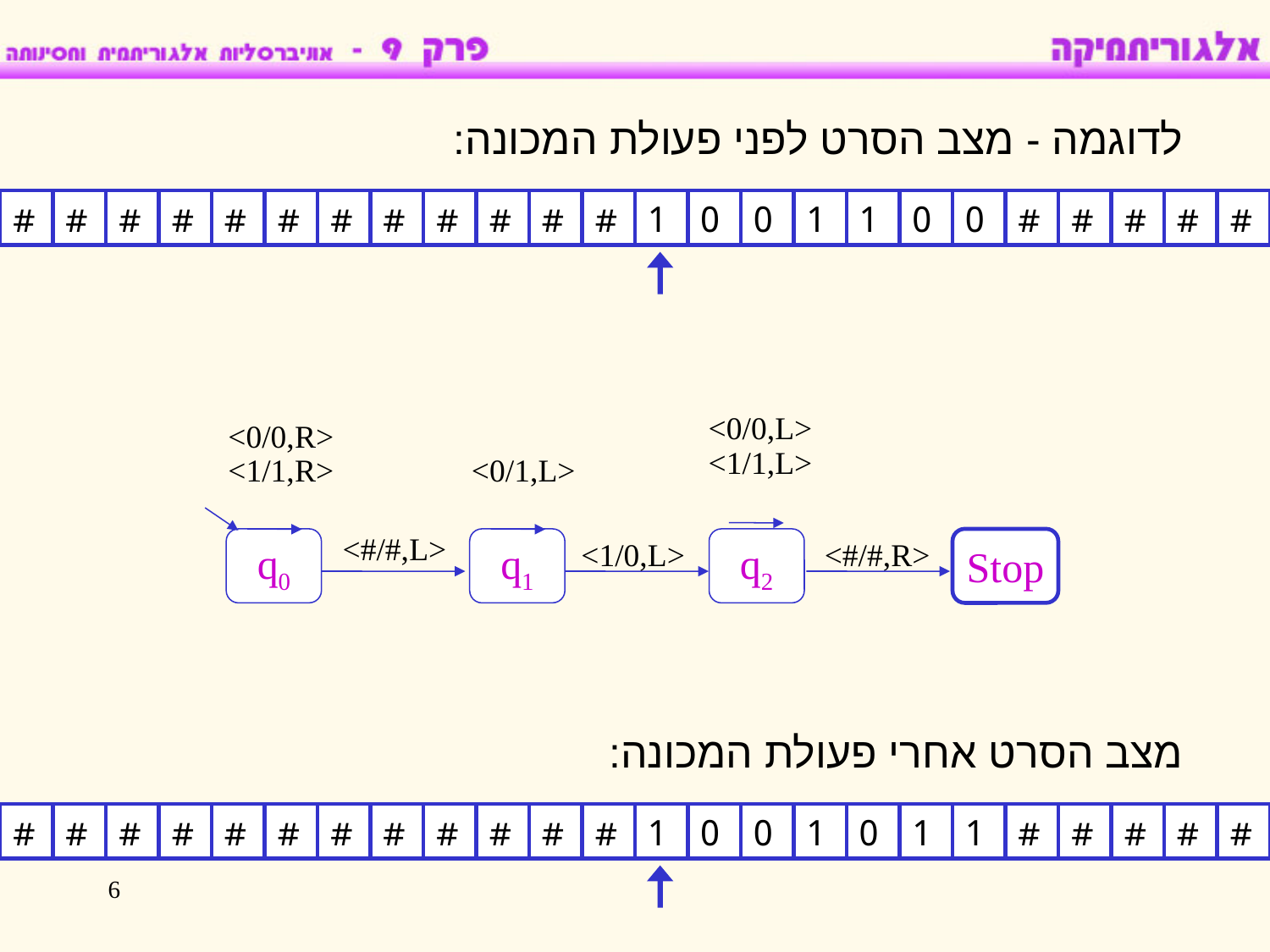

לדוגמה - מצב הסרט לפני פעולת המכונה:
#
#
#
#
#
#
#
#
#
#
#
#
1
0
0
1
1
0
0
#
#
#
#
#

<0/0,L>
<1/1,L>
<#/#,R>

Stop
<0/0,R>
<1/1,R>
<#/#,L>

q1
<0/1,L>
<1/0,L>

q2

q0
מצב הסרט אחרי פעולת המכונה:
#
#
#
#
#
#
#
#
#
#
#
#
1
0
0
1
0
1
1
#
#
#
#
#

6